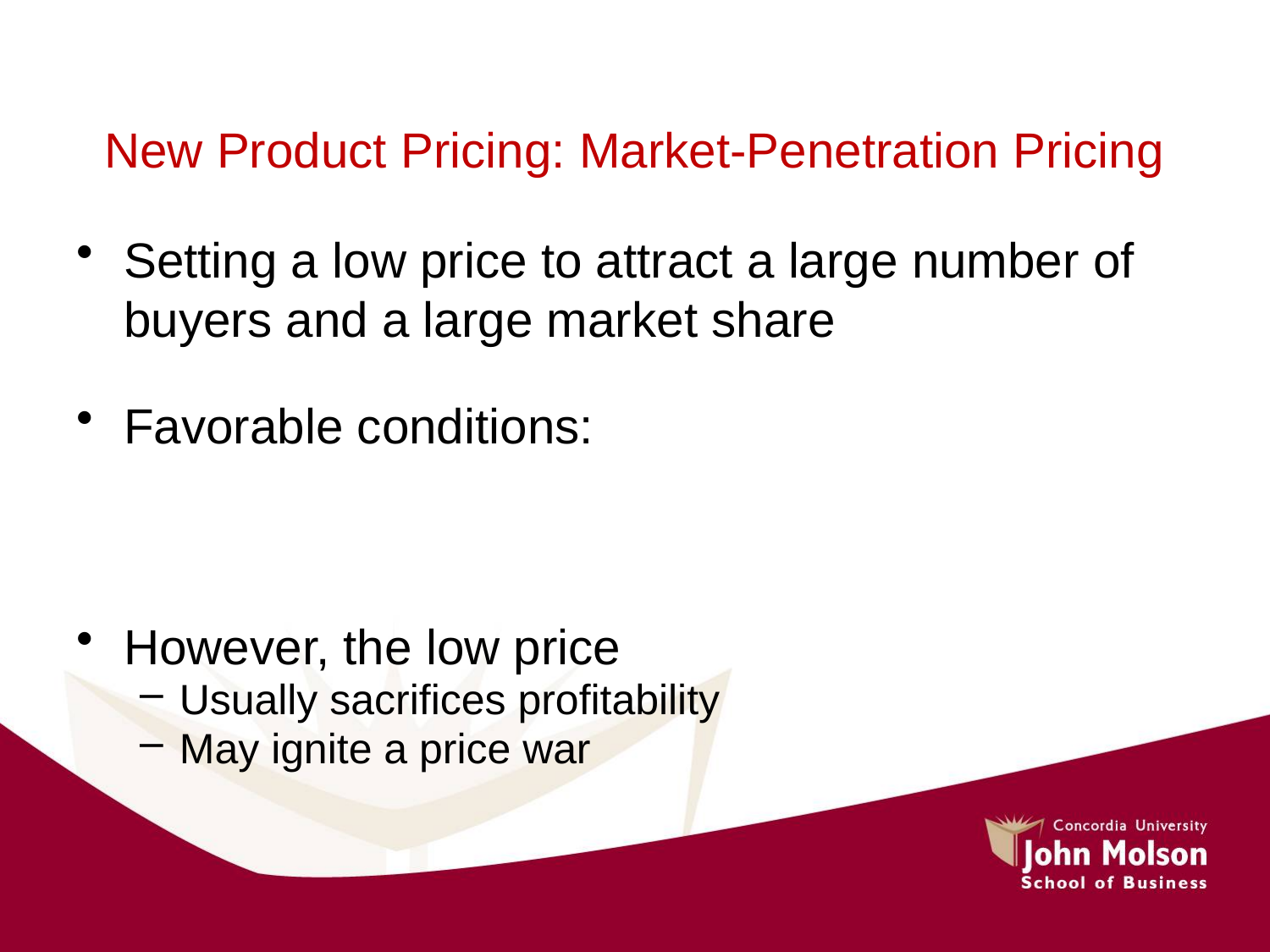

# New Product Pricing: Market-Penetration Pricing
Setting a low price to attract a large number of buyers and a large market share

Favorable conditions:

However, the low price
Usually sacrifices profitability
May ignite a price war